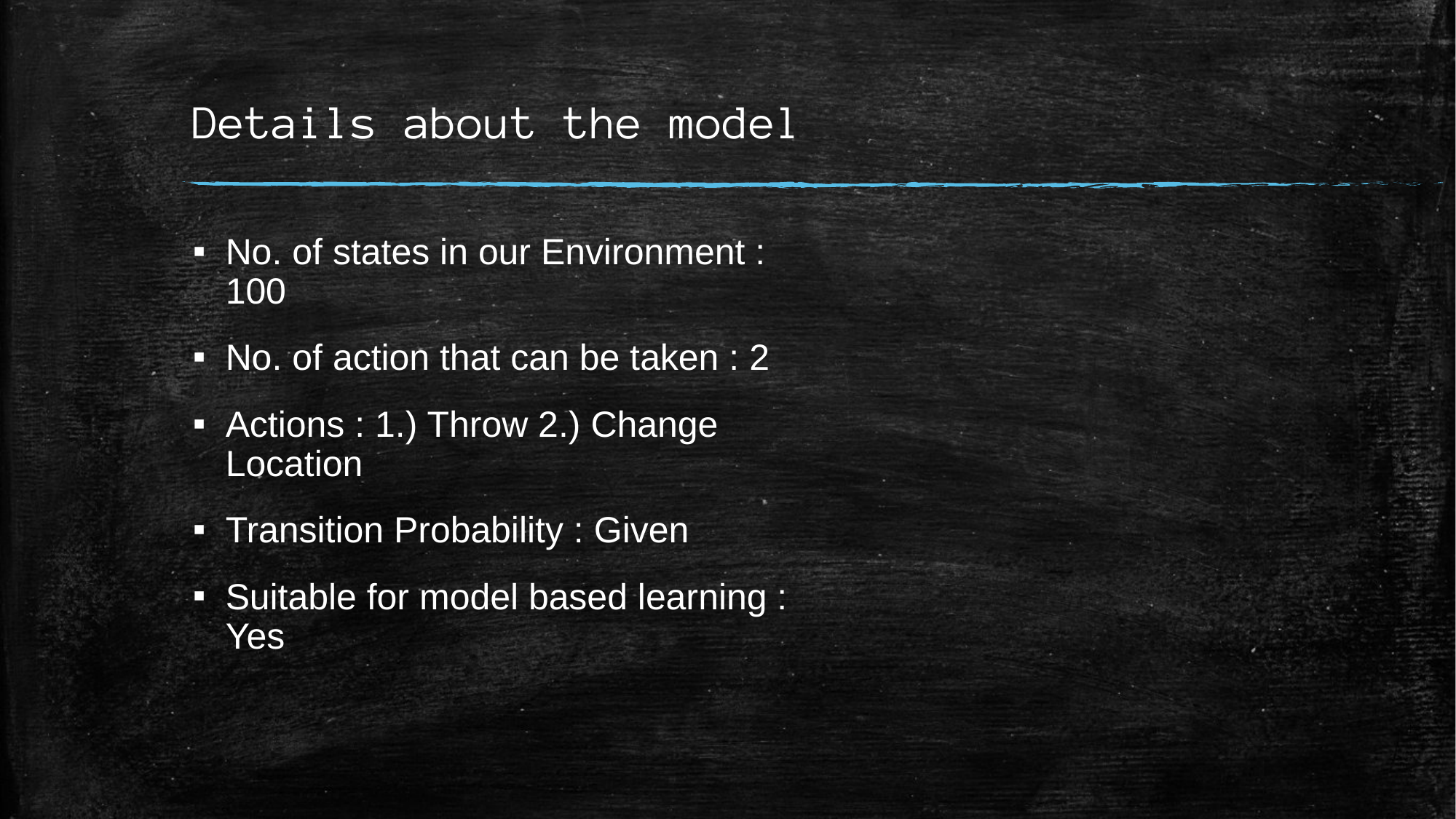

# Details about the model
No. of states in our Environment : 100
No. of action that can be taken : 2
Actions : 1.) Throw 2.) Change Location
Transition Probability : Given
Suitable for model based learning : Yes